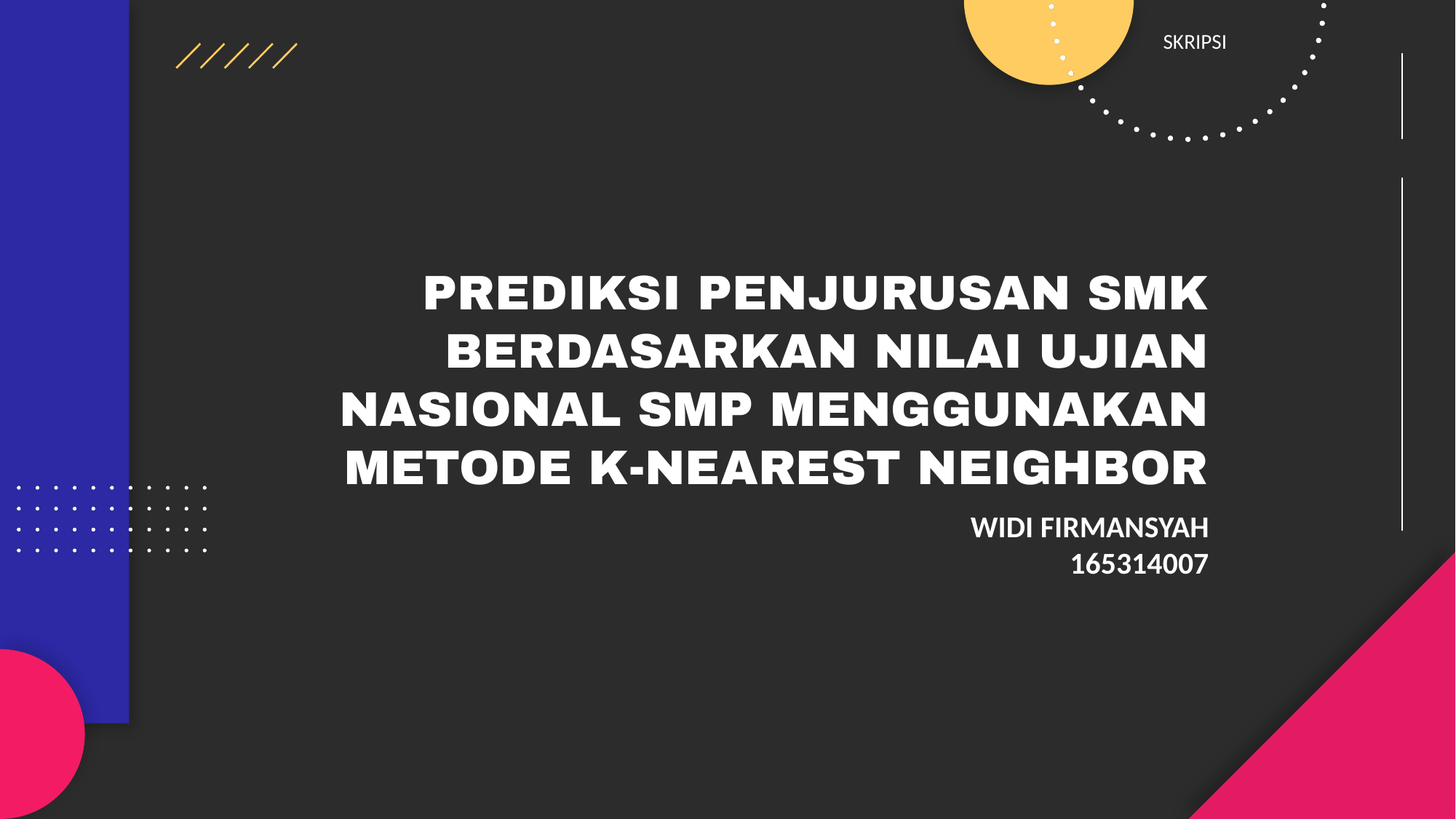

SKRIPSI
PREDIKSI PENJURUSAN SMK BERDASARKAN NILAI UJIAN NASIONAL SMP MENGGUNAKAN METODE K-NEAREST NEIGHBOR
WIDI FIRMANSYAH
165314007